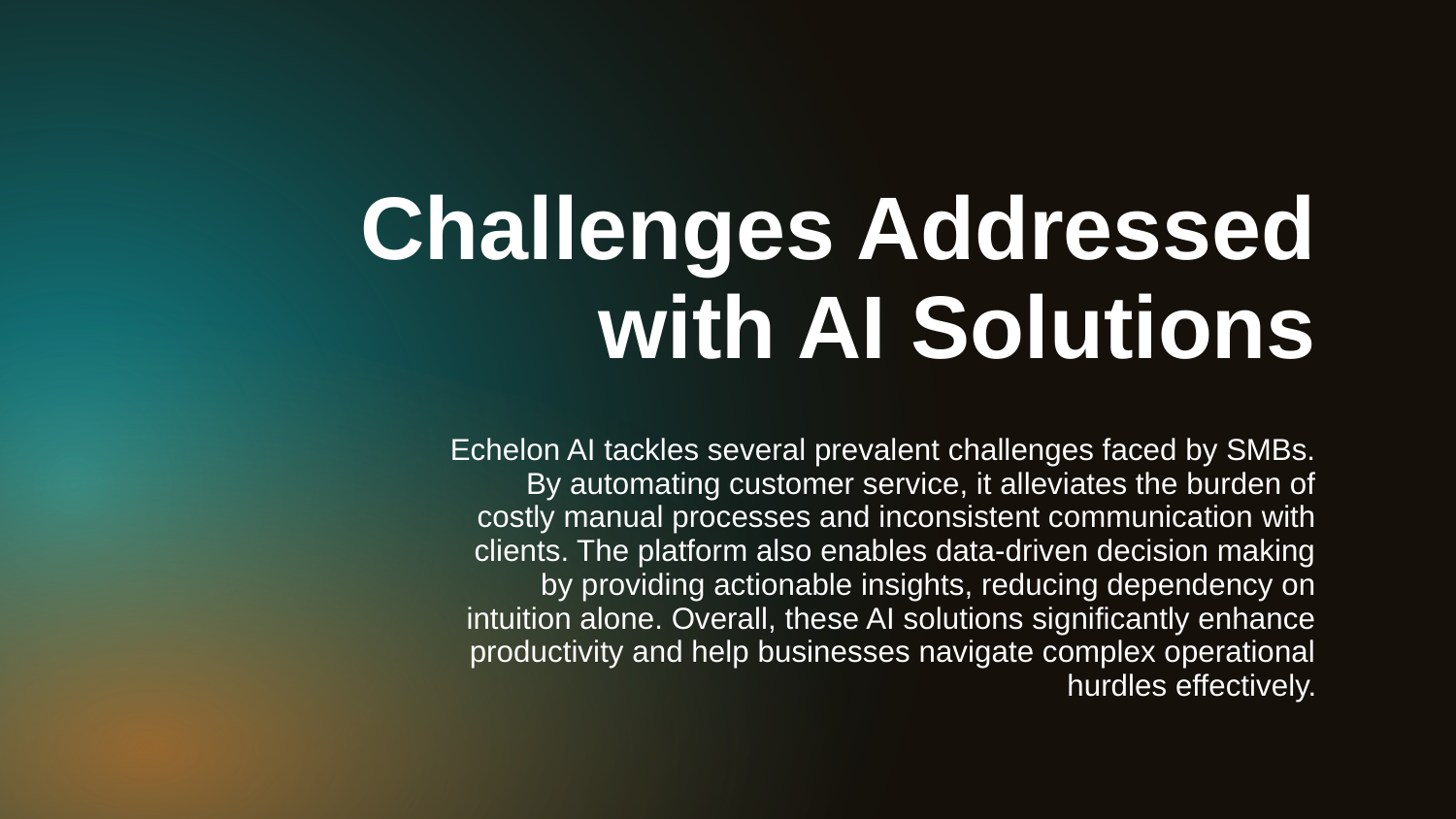

Challenges Addressed with AI Solutions
# Echelon AI tackles several prevalent challenges faced by SMBs. By automating customer service, it alleviates the burden of costly manual processes and inconsistent communication with clients. The platform also enables data-driven decision making by providing actionable insights, reducing dependency on intuition alone. Overall, these AI solutions significantly enhance productivity and help businesses navigate complex operational hurdles effectively.